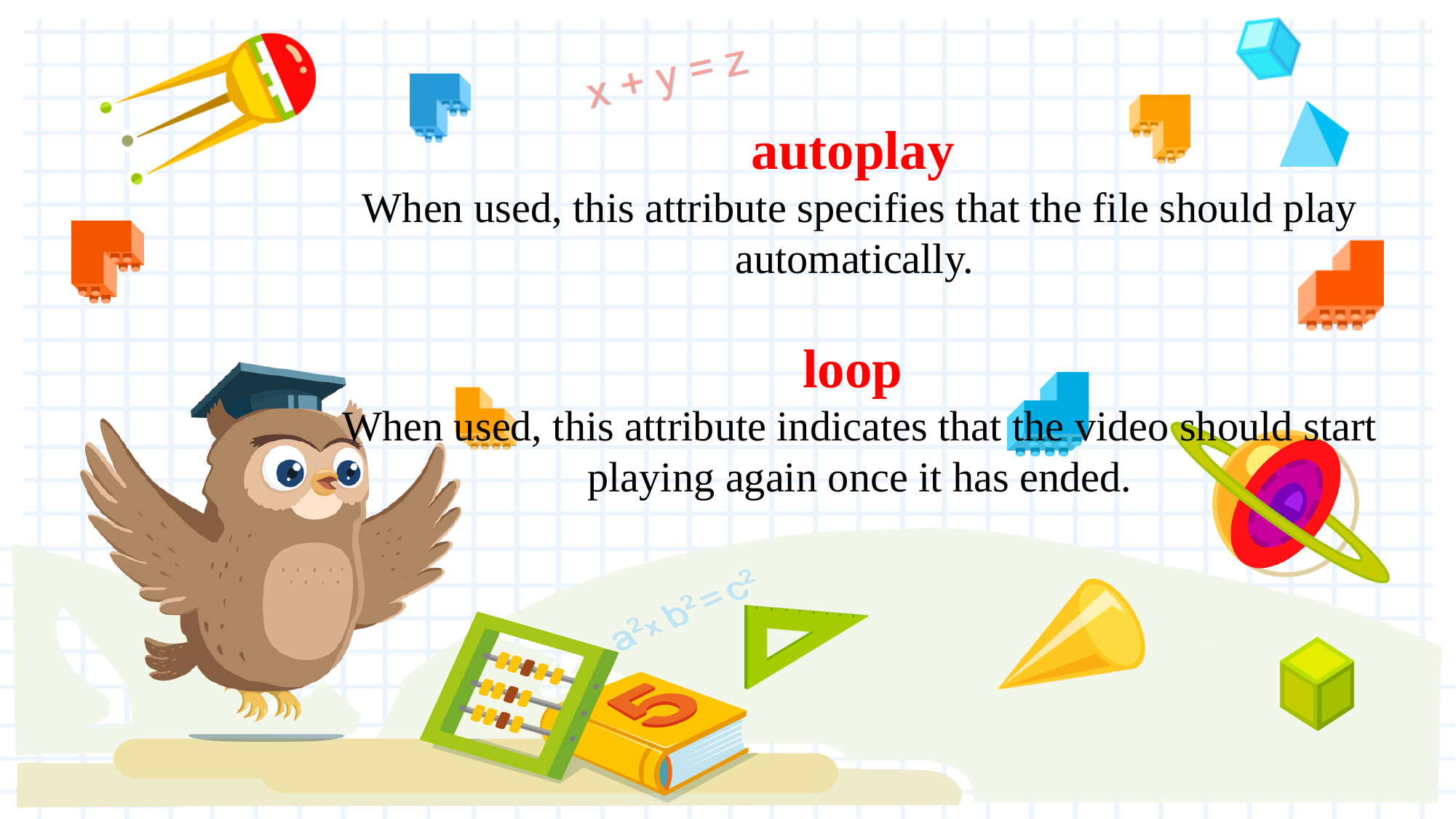

autoplay
When used, this attribute specifies that the file should play automatically.

loop
When used, this attribute indicates that the video should start playing again once it has ended.